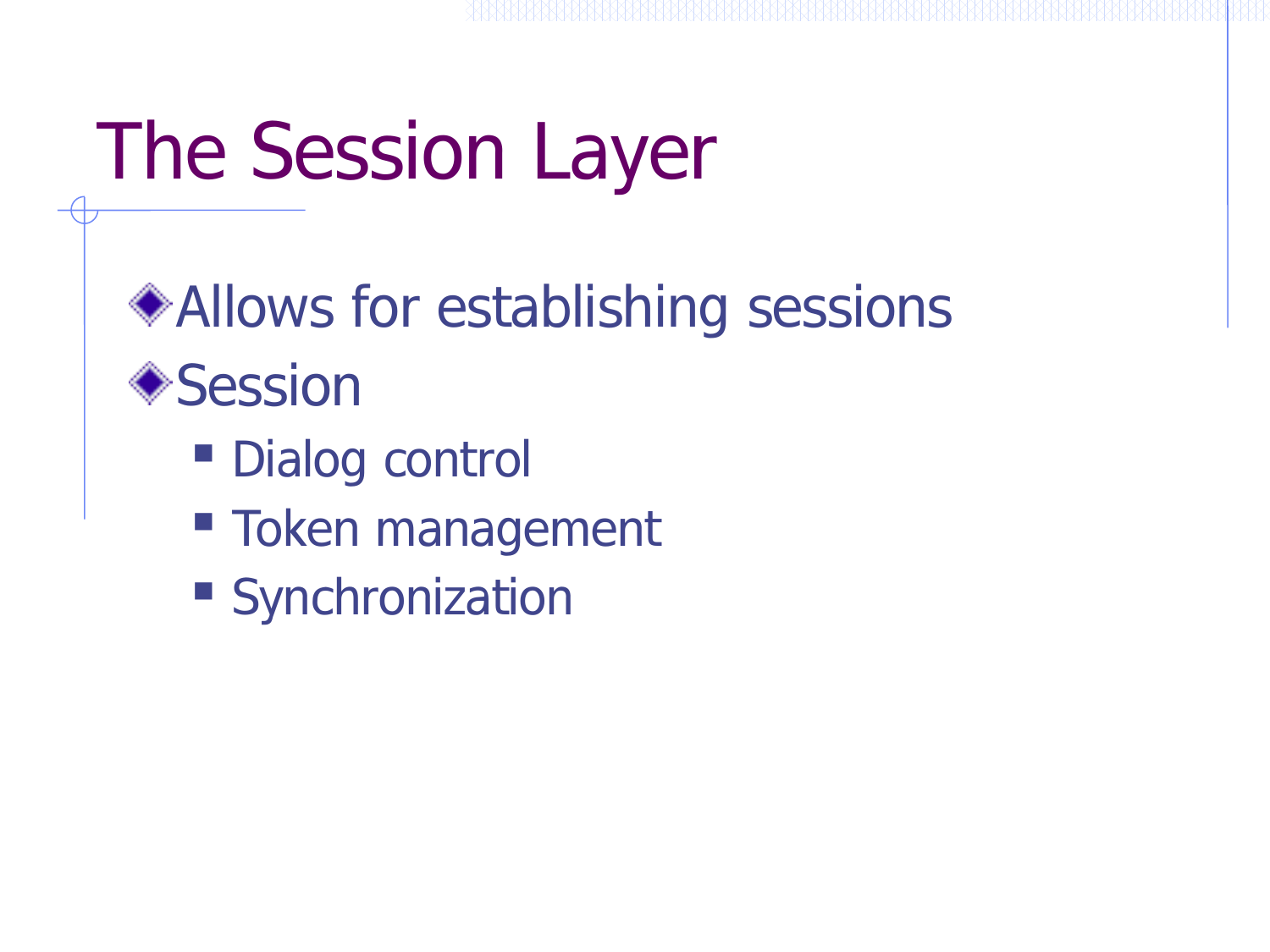

# The Session Layer
Allows for establishing sessions
Session
Dialog control
Token management
Synchronization